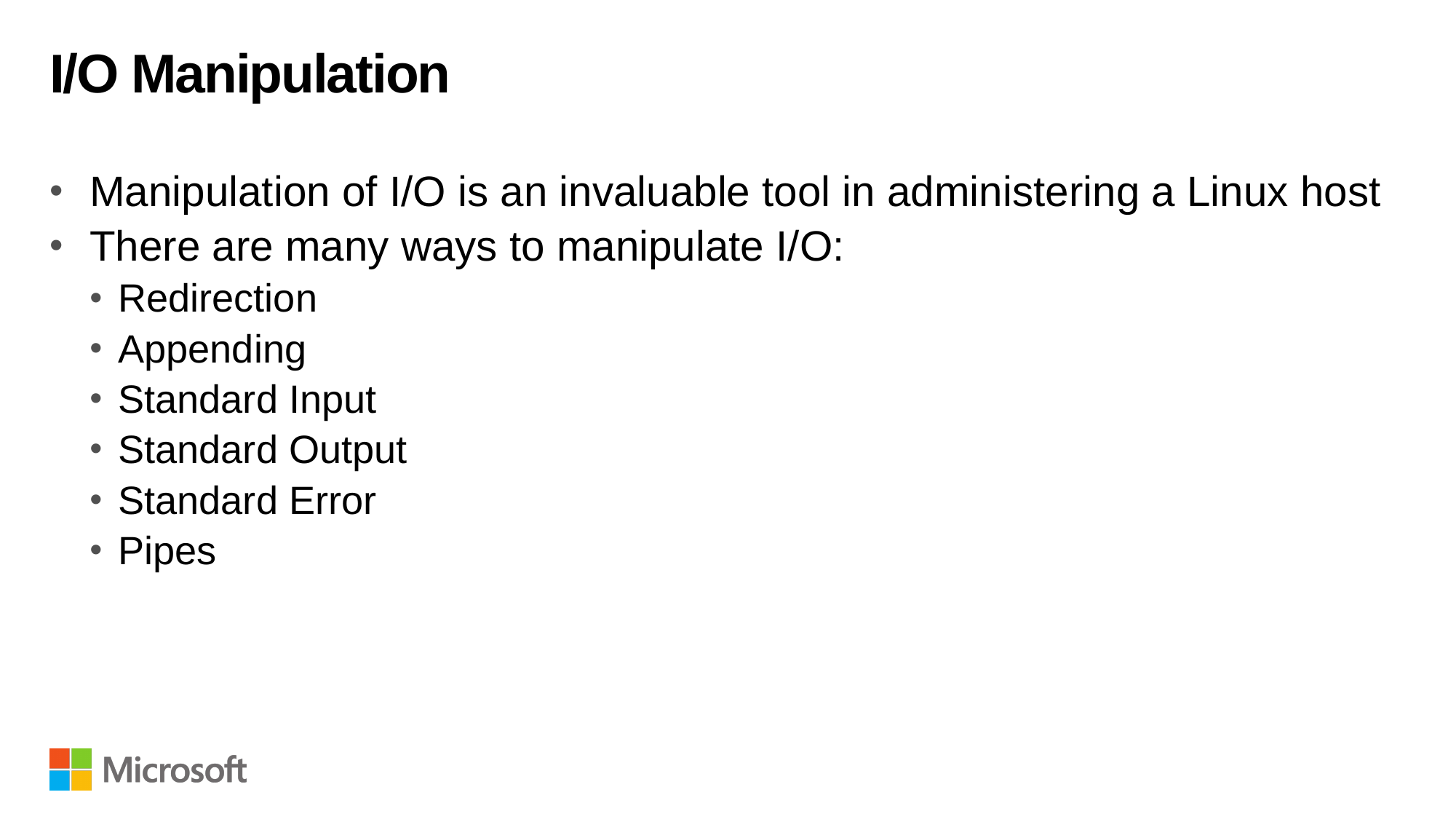

# I/O Manipulation
Manipulation of I/O is an invaluable tool in administering a Linux host
There are many ways to manipulate I/O:
Redirection
Appending
Standard Input
Standard Output
Standard Error
Pipes